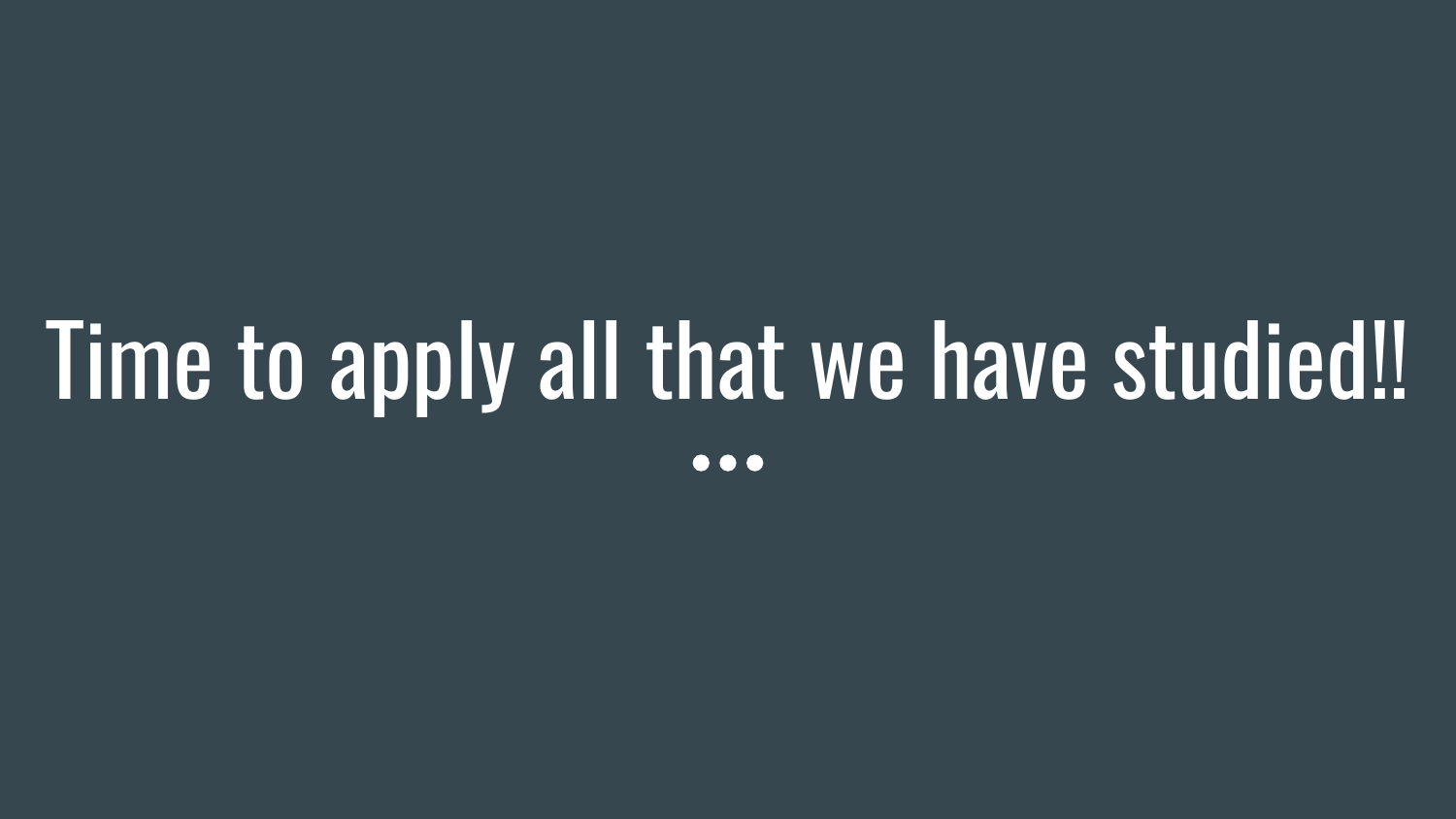

# Time to apply all that we have studied!!